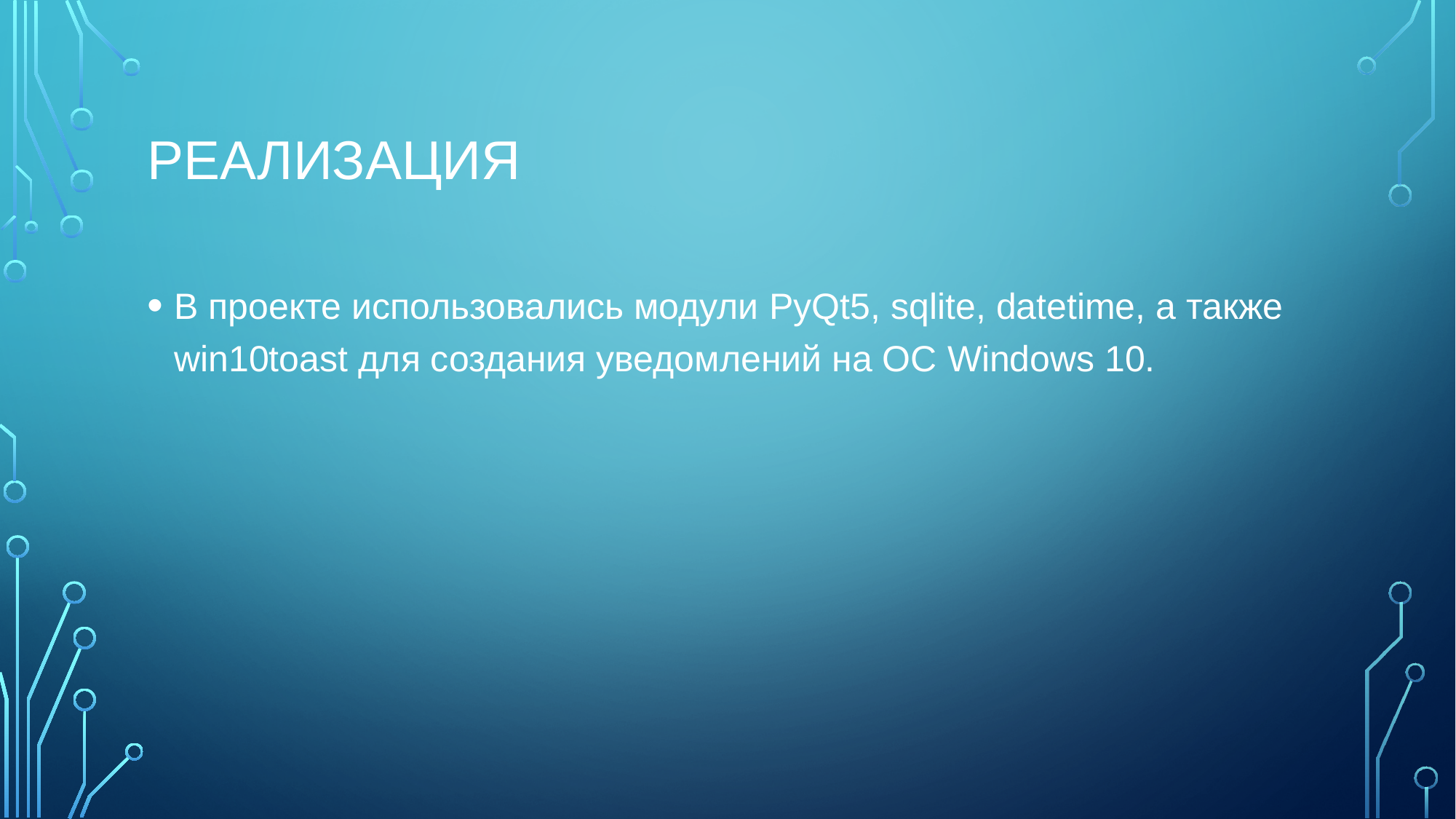

# реализация
В проекте использовались модули PyQt5, sqlite, datetime, а также win10toast для создания уведомлений на ОС Windows 10.